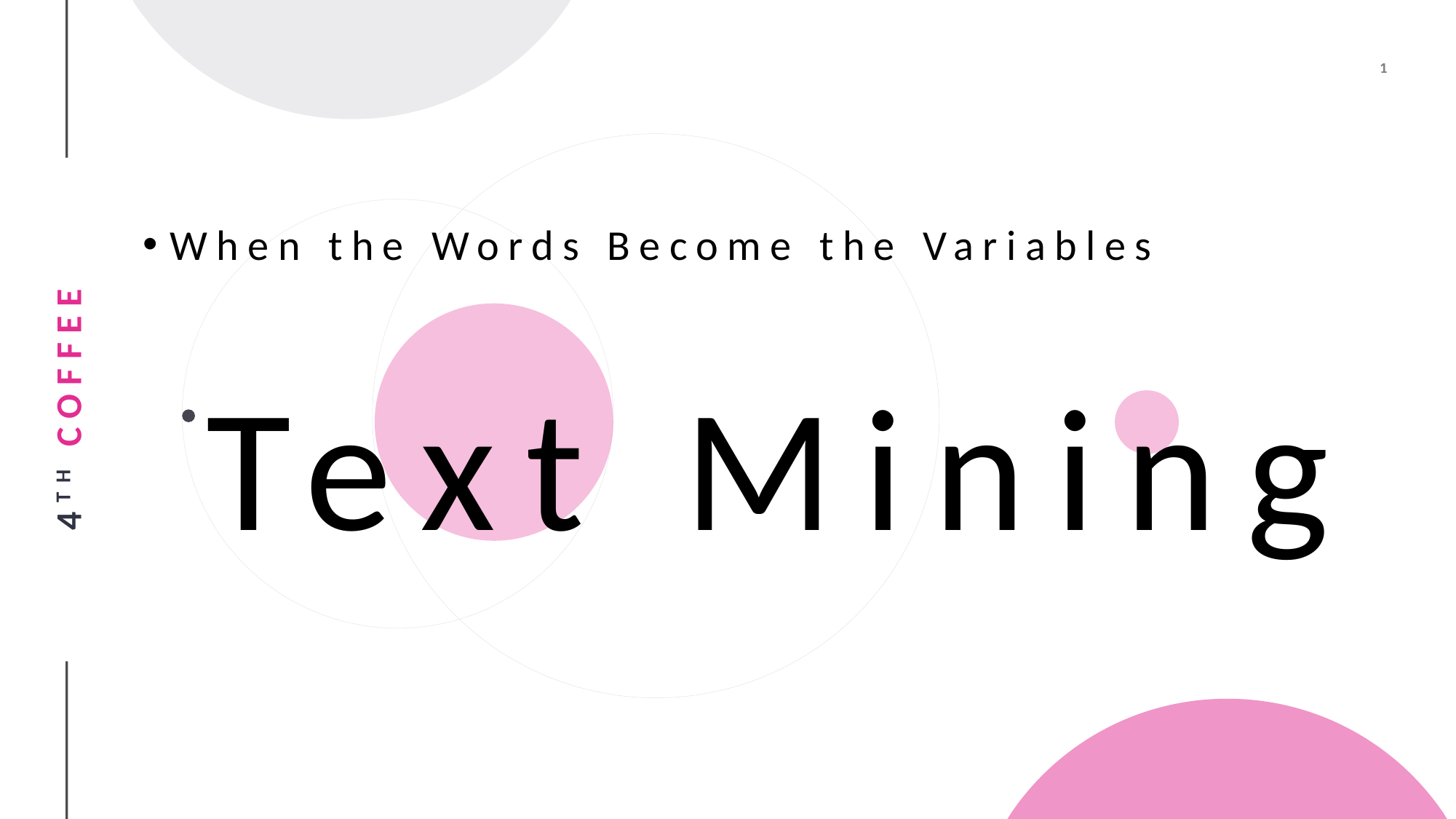

# Text Mining
When the Words Become the Variables